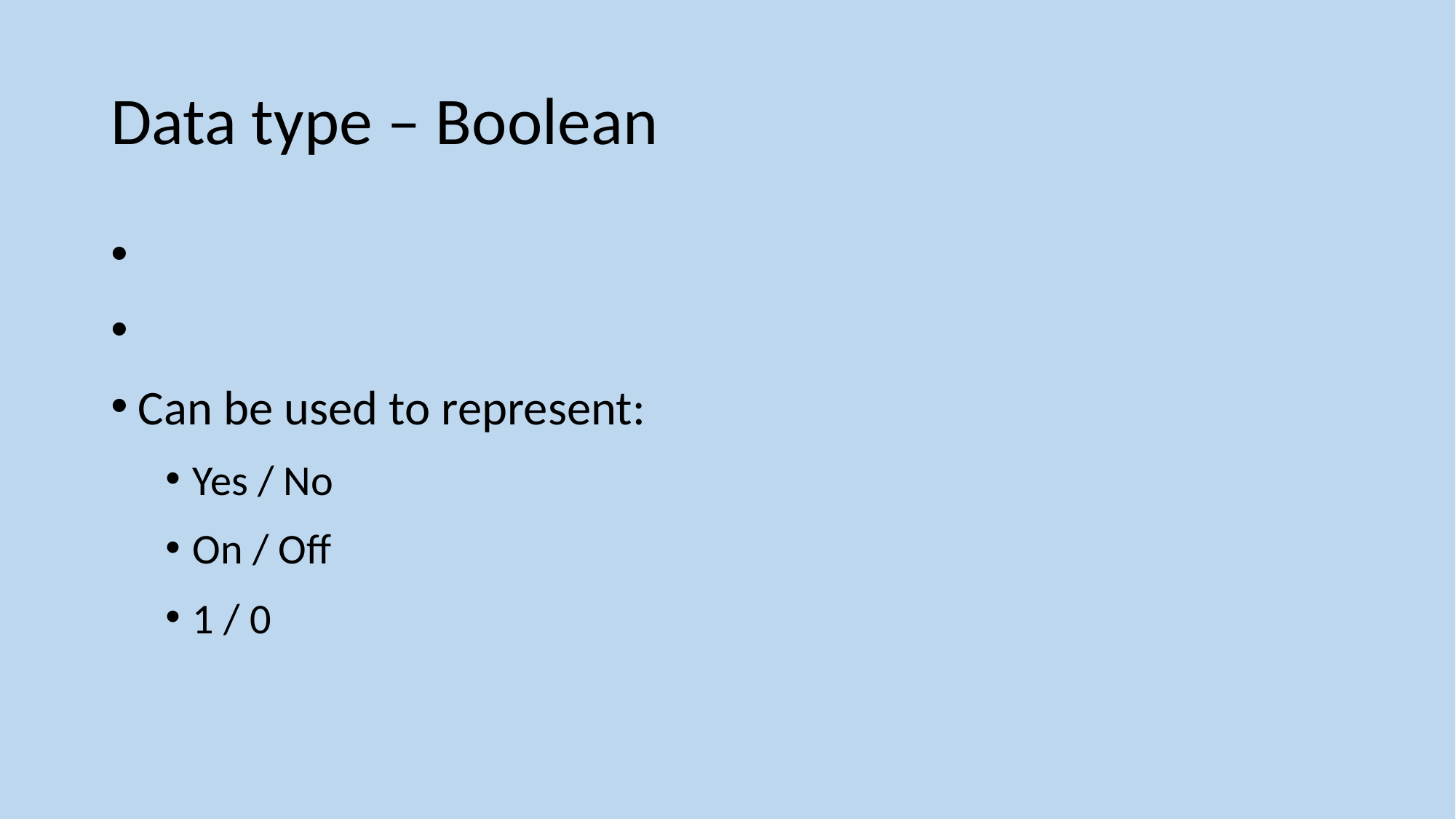

# Data type – Boolean

Can be used to represent:
Yes / No
On / Off
1 / 0